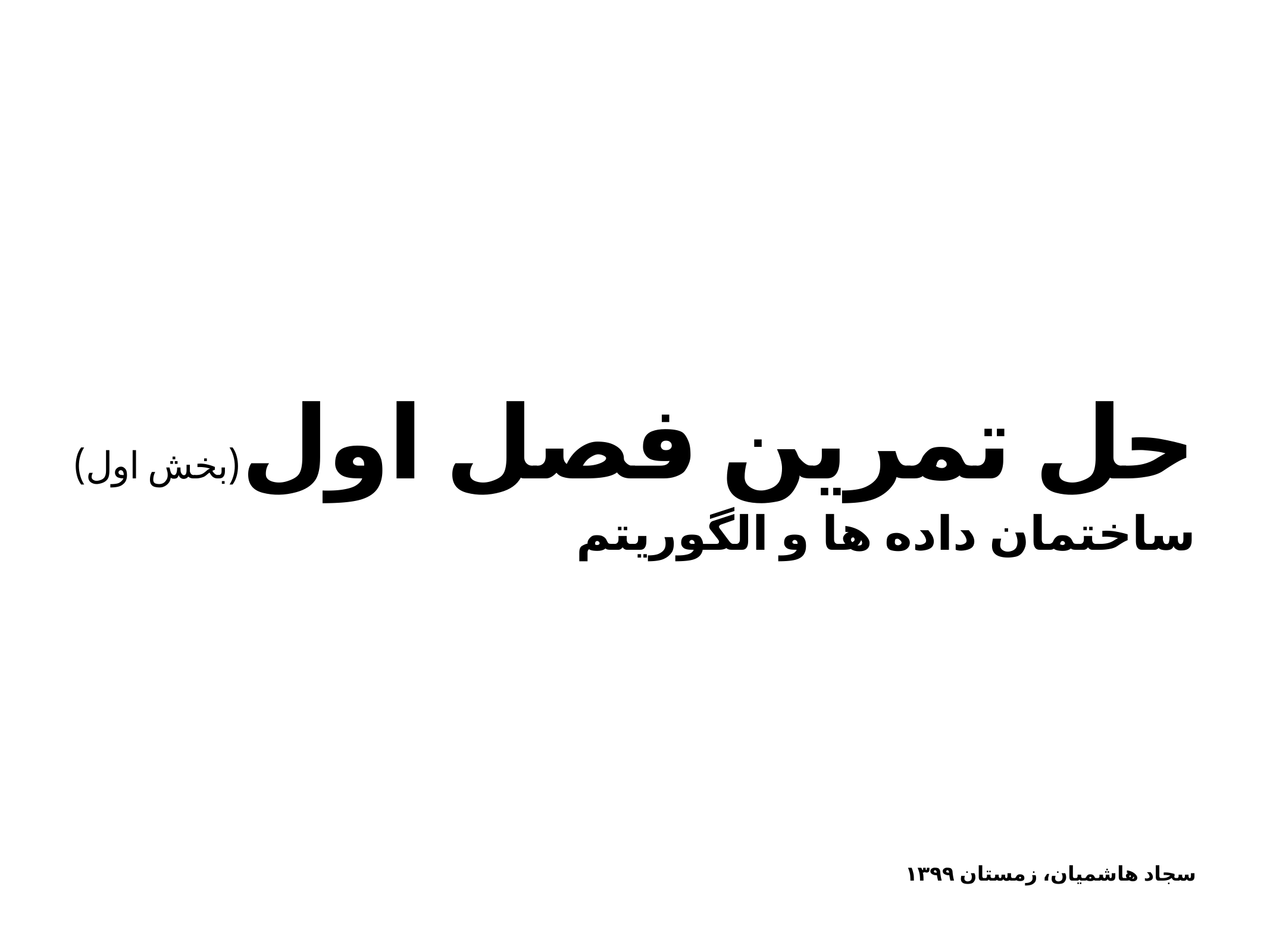

# حل تمرین فصل اول(بخش اول)
ساختمان داده ها و الگوریتم
سجاد هاشمیان، زمستان ۱۳۹۹